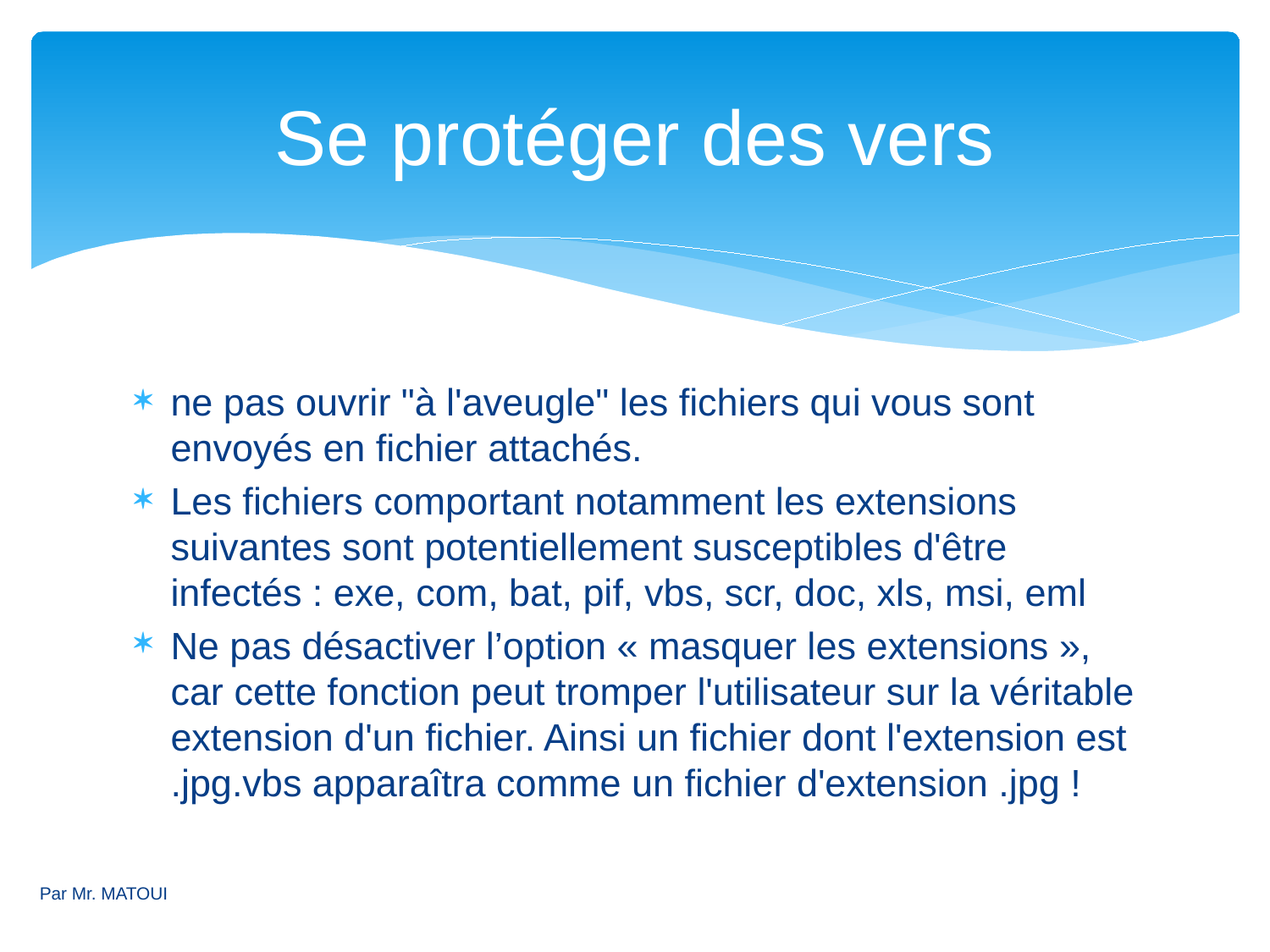

# Se protéger des vers
ne pas ouvrir "à l'aveugle" les fichiers qui vous sont envoyés en fichier attachés.
Les fichiers comportant notamment les extensions suivantes sont potentiellement susceptibles d'être infectés : exe, com, bat, pif, vbs, scr, doc, xls, msi, eml
Ne pas désactiver l’option « masquer les extensions », car cette fonction peut tromper l'utilisateur sur la véritable extension d'un fichier. Ainsi un fichier dont l'extension est .jpg.vbs apparaîtra comme un fichier d'extension .jpg !

Par Mr. MATOUI